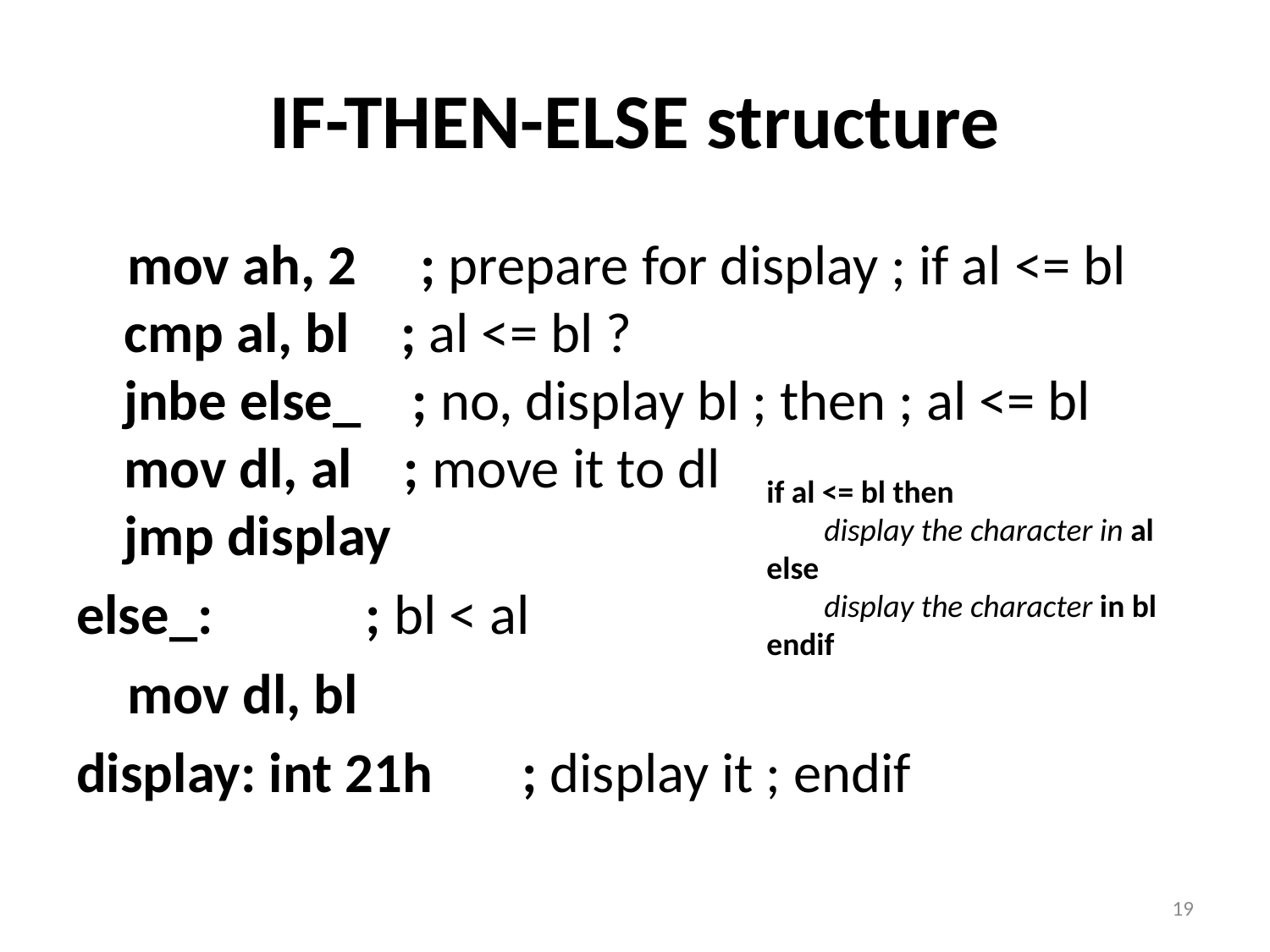

# IF-THEN-ELSE structure
    mov ah, 2     ; prepare for display ; if al <= bl cmp al, bl    ; al <= bl ?
jnbe else_    ; no, display bl ; then ; al <= bl mov dl, al    ; move it to dl
jmp display
else_:            ; bl < al
    mov dl, bl
display: int 21h       ; display it ; endif
if al <= bl then
        display the character in al
else
        display the character in bl
endif
19